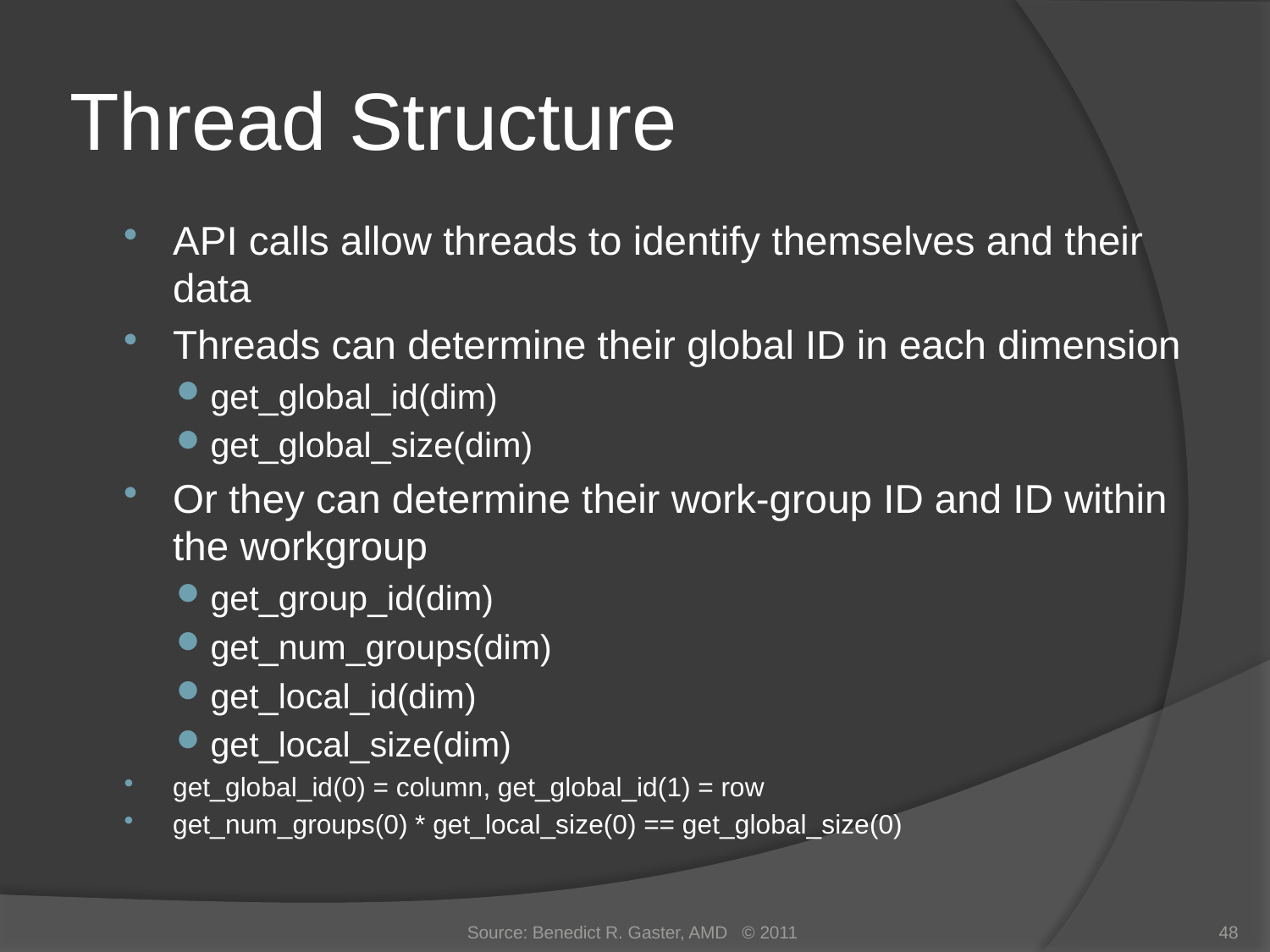

# Thread Structure
API calls allow threads to identify themselves and their data
Threads can determine their global ID in each dimension
get_global_id(dim)
get_global_size(dim)
Or they can determine their work-group ID and ID within the workgroup
get_group_id(dim)
get_num_groups(dim)
get_local_id(dim)
get_local_size(dim)
get_global_id(0) = column, get_global_id(1) = row
get_num_groups(0) * get_local_size(0) == get_global_size(0)
Source: Benedict R. Gaster, AMD   © 2011
48